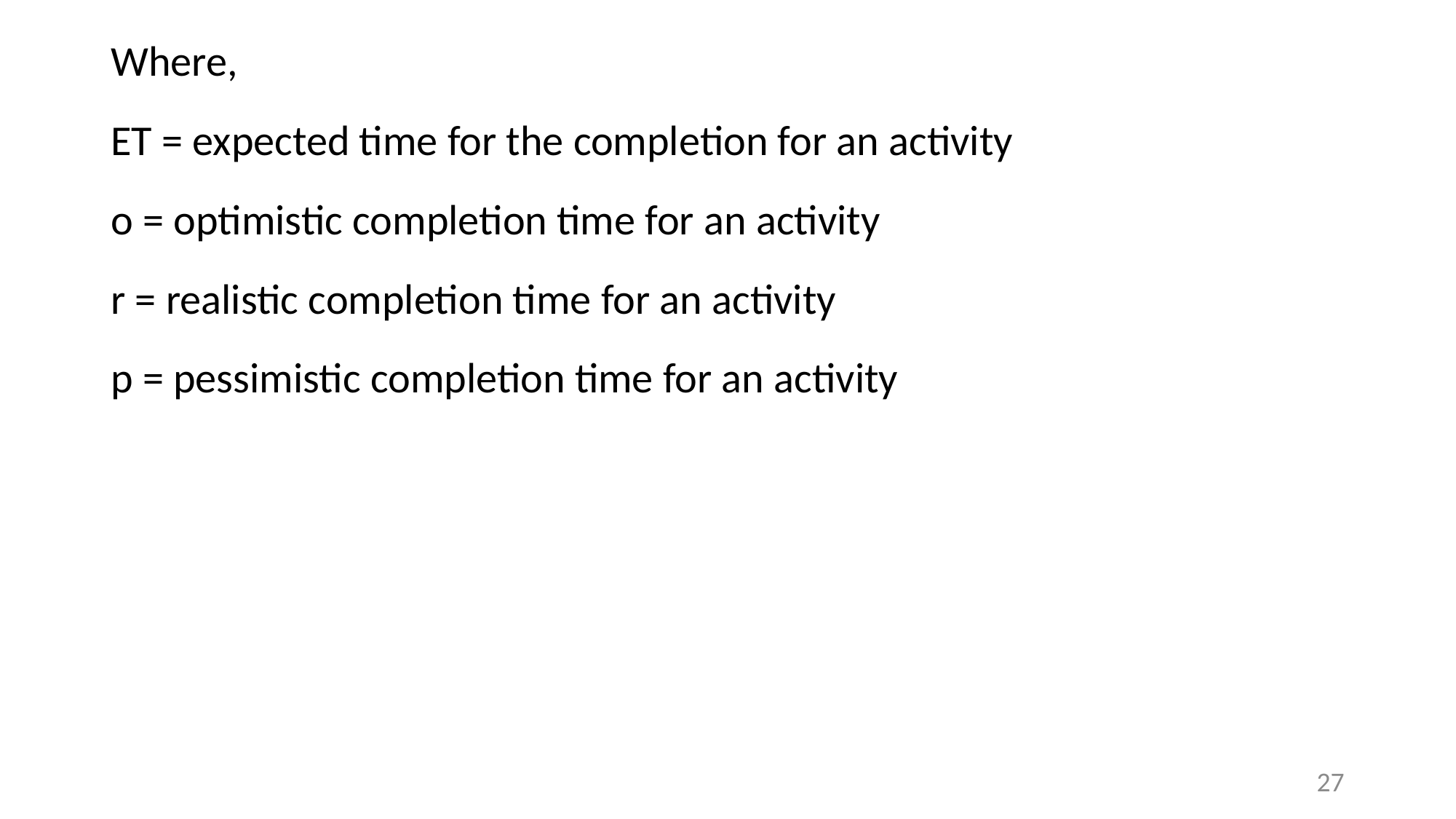

Where,
ET = expected time for the completion for an activity
o = optimistic completion time for an activity
r = realistic completion time for an activity
p = pessimistic completion time for an activity
27